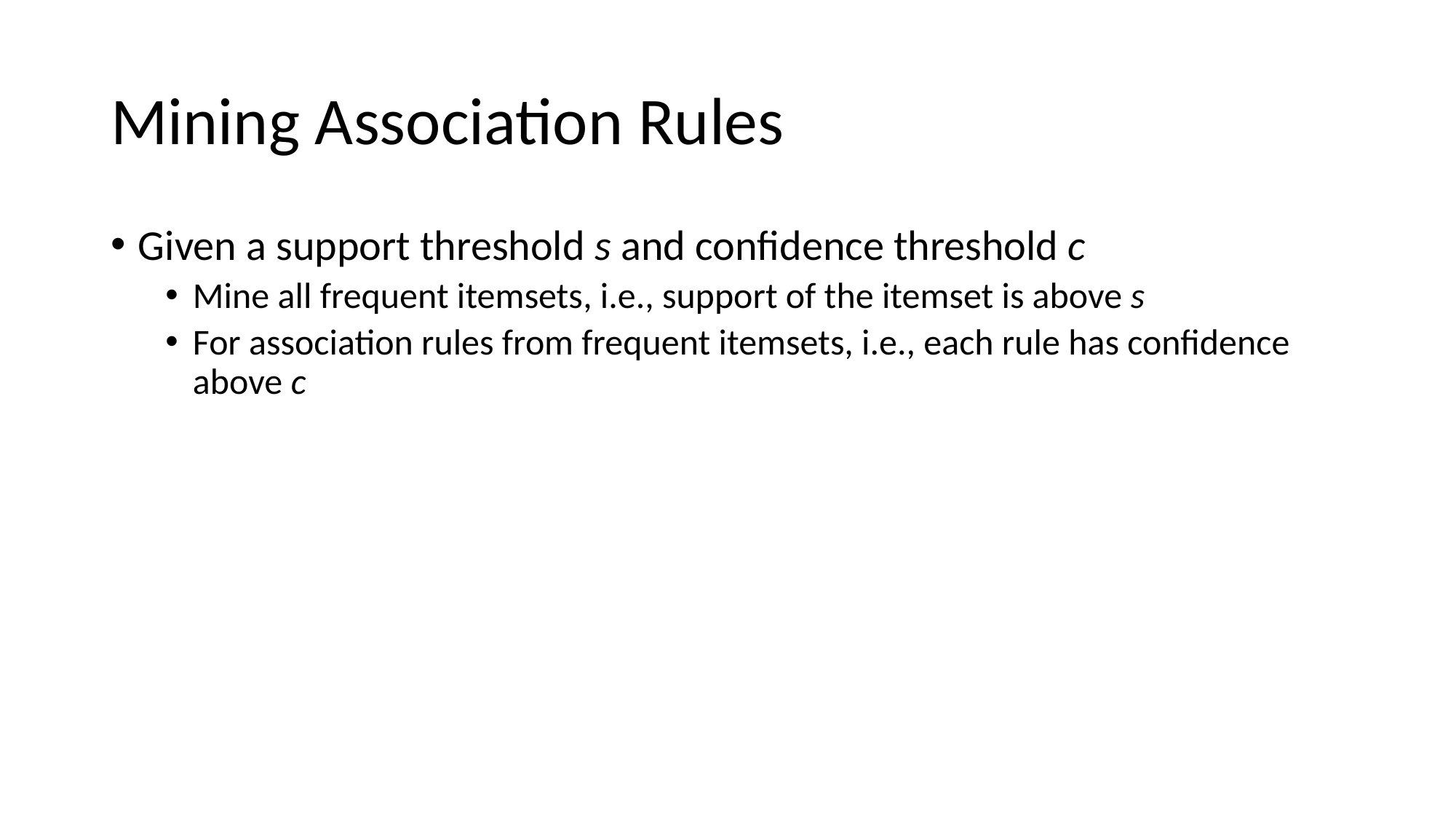

# Mining Association Rules
Given a support threshold s and confidence threshold c
Mine all frequent itemsets, i.e., support of the itemset is above s
For association rules from frequent itemsets, i.e., each rule has confidence above c